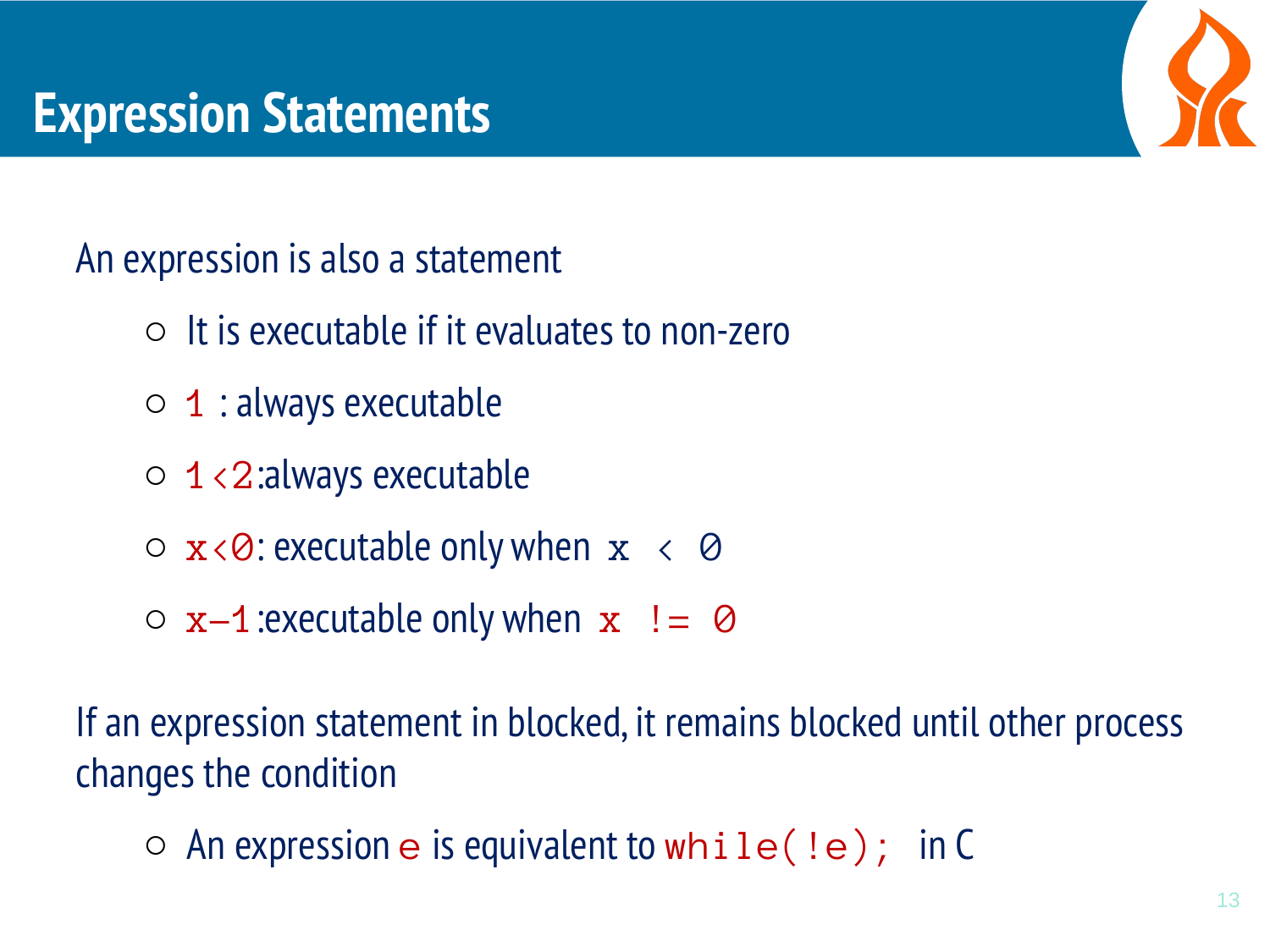

# Expression Statements
An expression is also a statement
It is executable if it evaluates to non-zero
1 : always executable
1<2:always executable
x<0: executable only when  x < 0
x-1:executable only when  x != 0
If an expression statement in blocked, it remains blocked until other process changes the condition
An expression e is equivalent to while(!e); in C
13